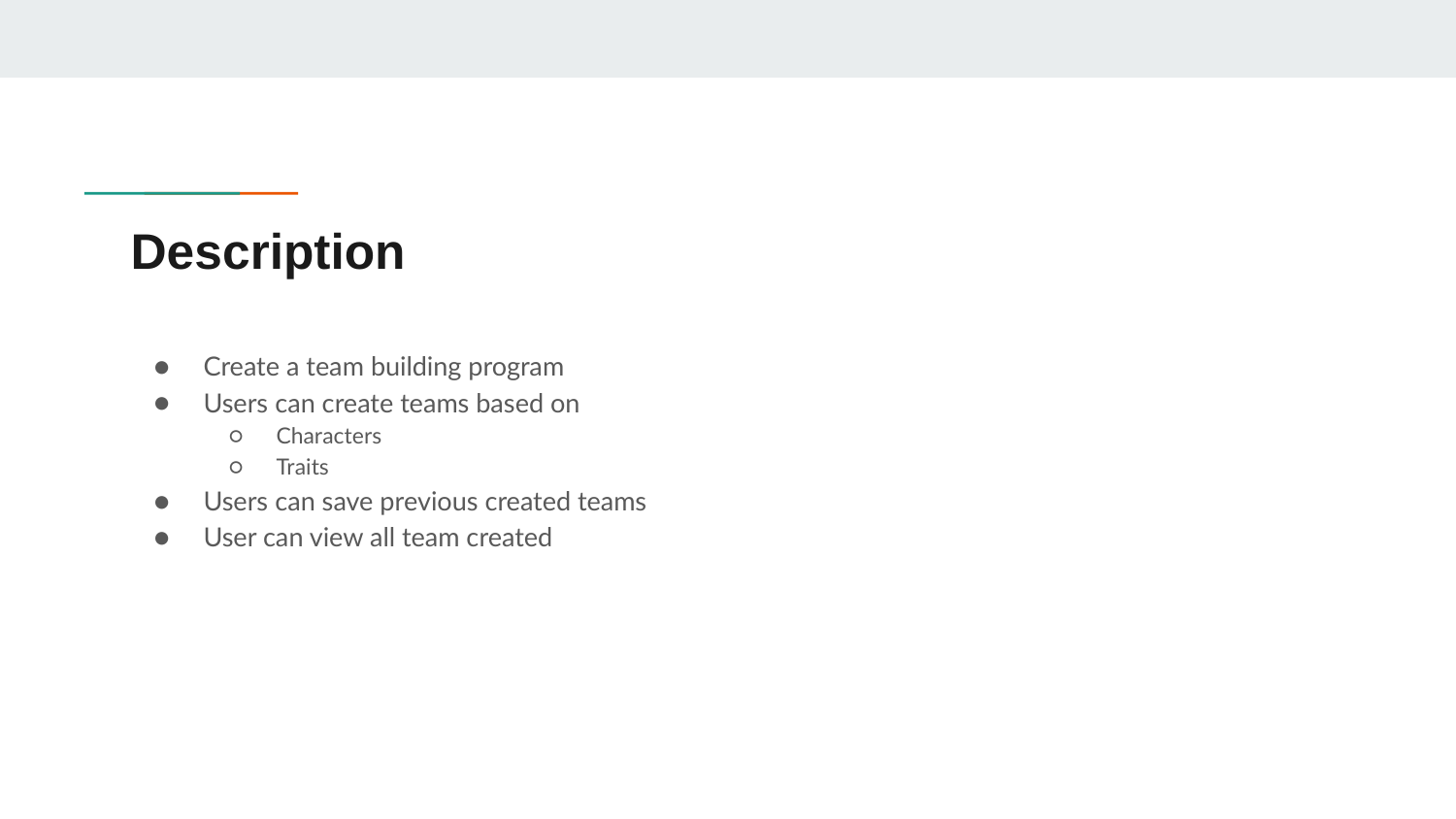

# Description

Create a team building program
Users can create teams based on
Characters
Traits
Users can save previous created teams
User can view all team created